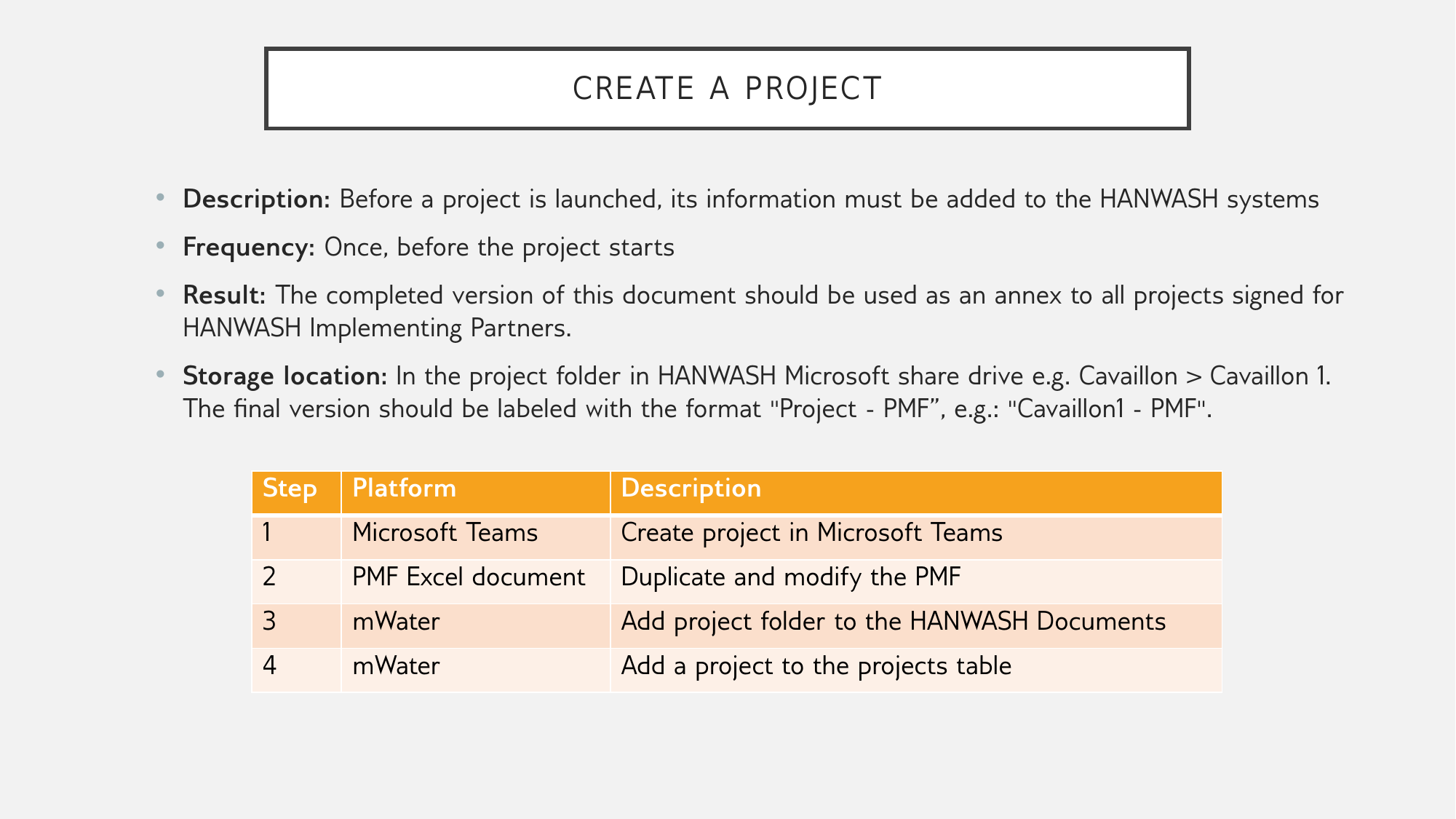

# Create a project
Description: Before a project is launched, its information must be added to the HANWASH systems
Frequency: Once, before the project starts
Result: The completed version of this document should be used as an annex to all projects signed for HANWASH Implementing Partners.
Storage location: In the project folder in HANWASH Microsoft share drive e.g. Cavaillon > Cavaillon 1. The final version should be labeled with the format "Project - PMF”, e.g.: "Cavaillon1 - PMF".

| Step | Platform | Description |
| --- | --- | --- |
| 1 | Microsoft Teams | Create project in Microsoft Teams |
| 2 | PMF Excel document | Duplicate and modify the PMF |
| 3 | mWater | Add project folder to the HANWASH Documents |
| 4 | mWater | Add a project to the projects table |